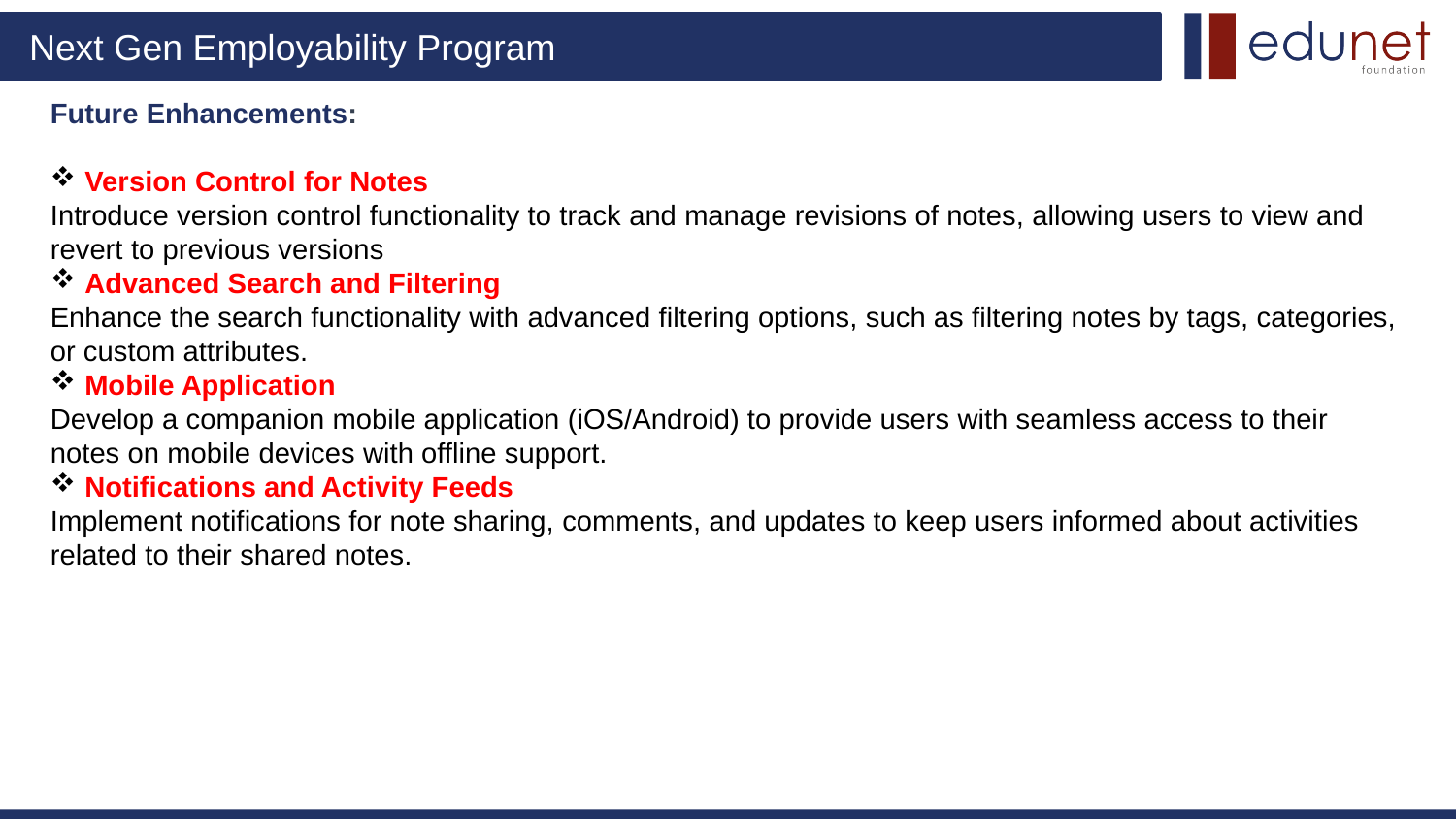

Future Enhancements:

Version Control for Notes
Introduce version control functionality to track and manage revisions of notes, allowing users to view and revert to previous versions
Advanced Search and Filtering
Enhance the search functionality with advanced filtering options, such as filtering notes by tags, categories, or custom attributes.
Mobile Application
Develop a companion mobile application (iOS/Android) to provide users with seamless access to their notes on mobile devices with offline support.
Notifications and Activity Feeds
Implement notifications for note sharing, comments, and updates to keep users informed about activities related to their shared notes.

#